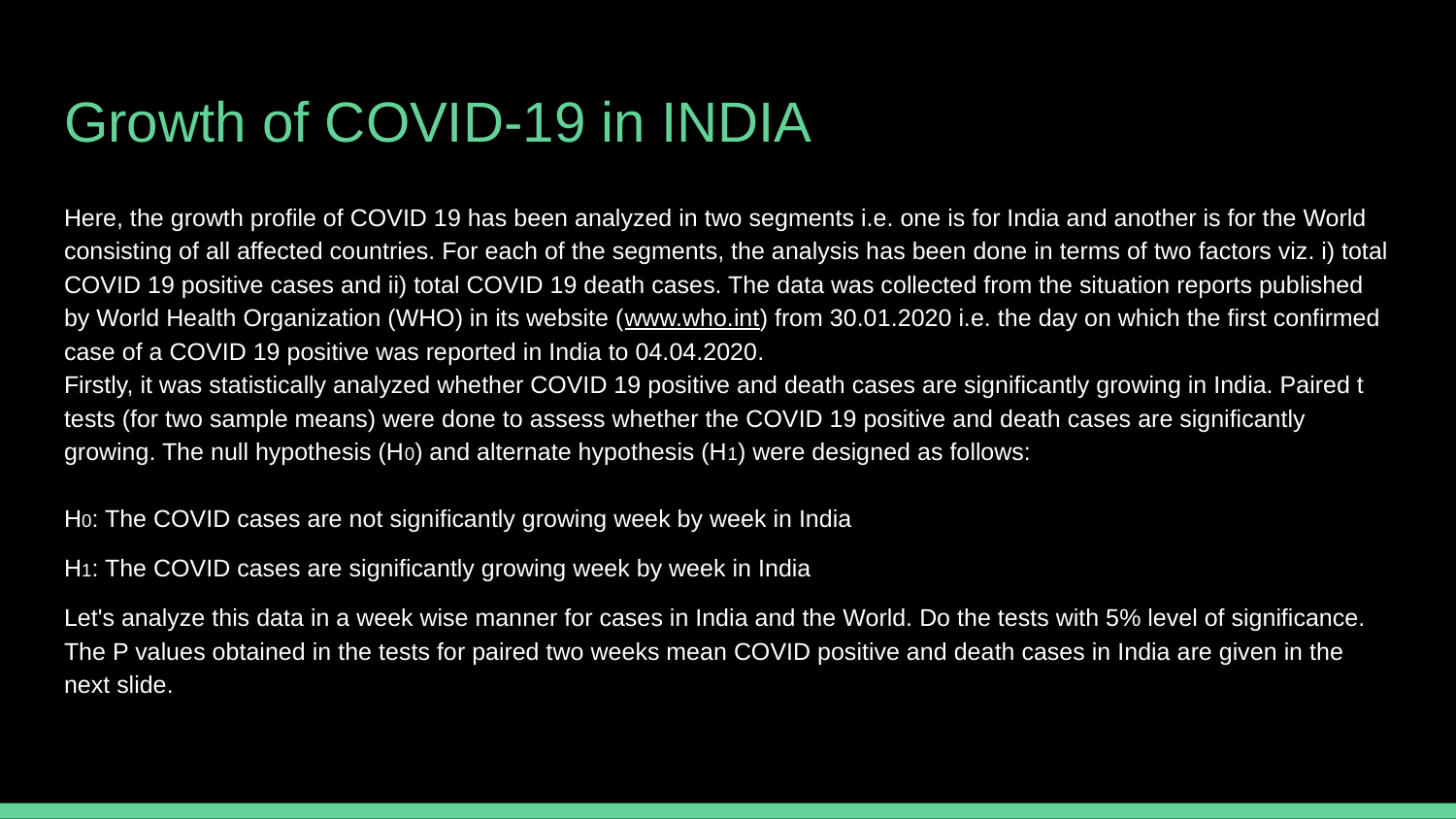

# Growth of COVID-19 in INDIA
Here, the growth profile of COVID 19 has been analyzed in two segments i.e. one is for India and another is for the World consisting of all affected countries. For each of the segments, the analysis has been done in terms of two factors viz. i) total COVID 19 positive cases and ii) total COVID 19 death cases. The data was collected from the situation reports published by World Health Organization (WHO) in its website (www.who.int) from 30.01.2020 i.e. the day on which the first confirmed case of a COVID 19 positive was reported in India to 04.04.2020.
Firstly, it was statistically analyzed whether COVID 19 positive and death cases are significantly growing in India. Paired t tests (for two sample means) were done to assess whether the COVID 19 positive and death cases are significantly growing. The null hypothesis (H0) and alternate hypothesis (H1) were designed as follows:

H0: The COVID cases are not significantly growing week by week in India
H1: The COVID cases are significantly growing week by week in India
Let's analyze this data in a week wise manner for cases in India and the World. Do the tests with 5% level of significance. The P values obtained in the tests for paired two weeks mean COVID positive and death cases in India are given in the next slide.